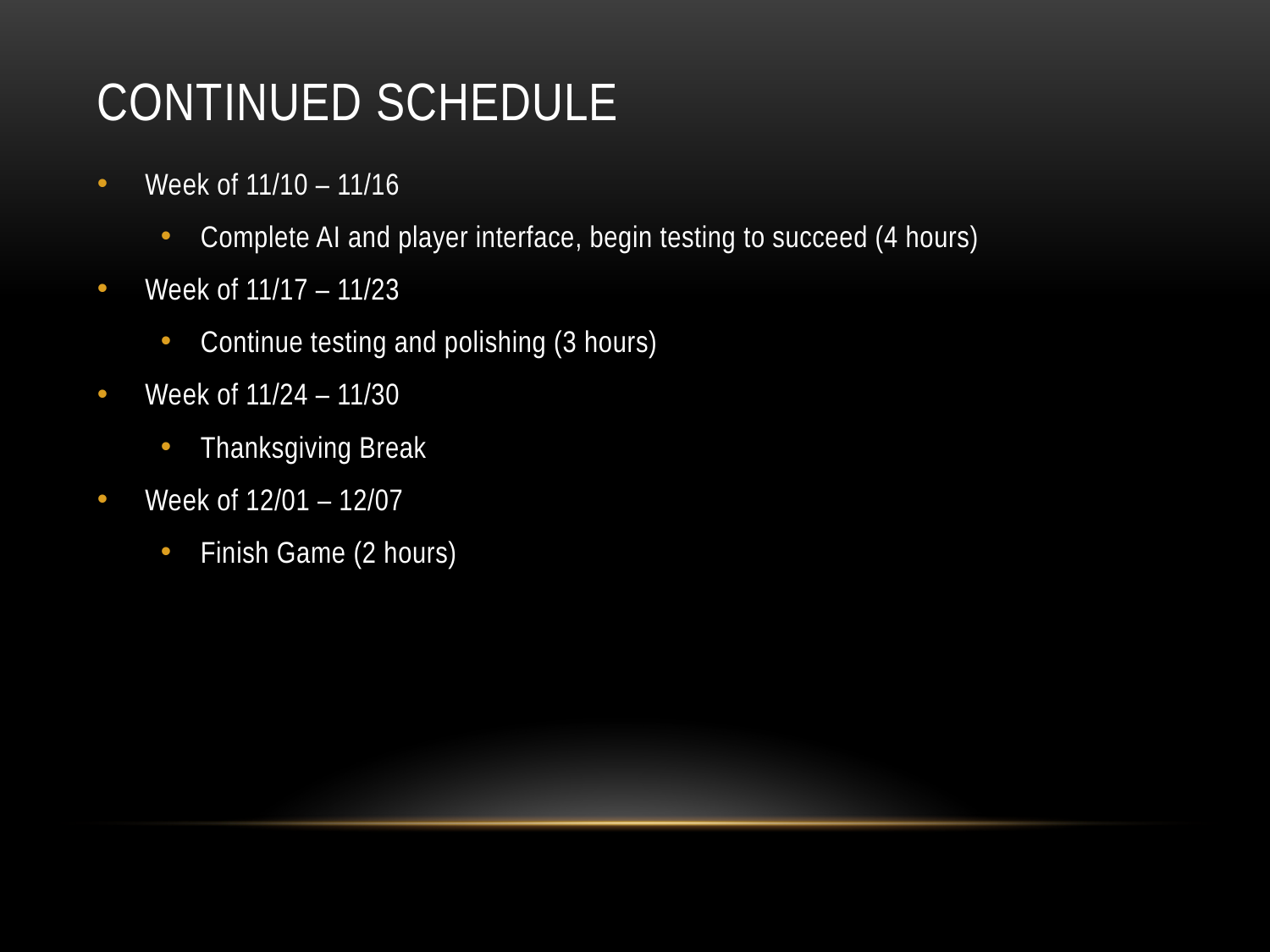

# Continued schedule
Week of 11/10 – 11/16
Complete AI and player interface, begin testing to succeed (4 hours)
Week of 11/17 – 11/23
Continue testing and polishing (3 hours)
Week of 11/24 – 11/30
Thanksgiving Break
Week of 12/01 – 12/07
Finish Game (2 hours)